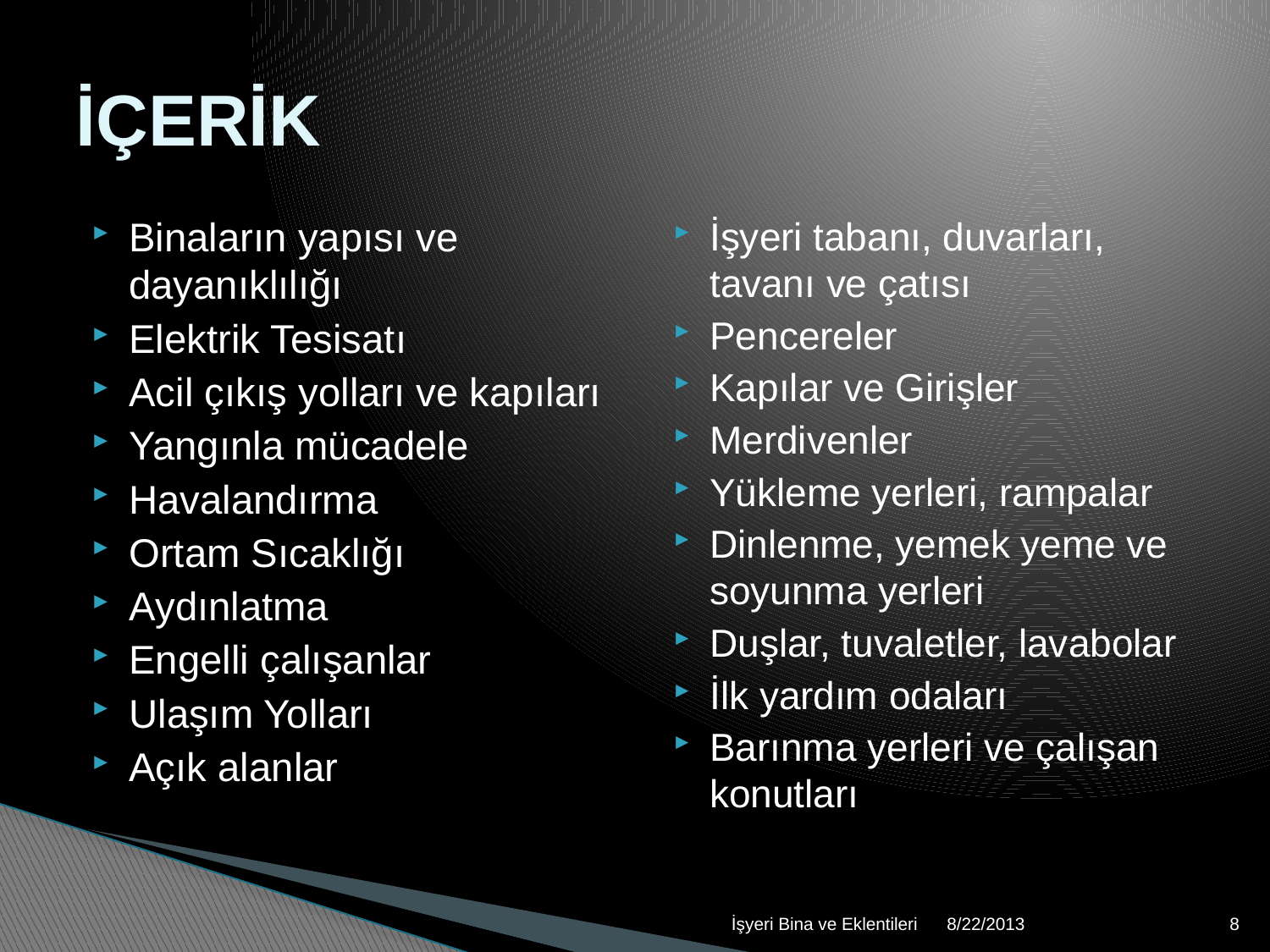

# İÇERİK
Binaların yapısı ve dayanıklılığı
Elektrik Tesisatı
Acil çıkış yolları ve kapıları
Yangınla mücadele
Havalandırma
Ortam Sıcaklığı
Aydınlatma
Engelli çalışanlar
Ulaşım Yolları
Açık alanlar

İşyeri tabanı, duvarları, tavanı ve çatısı
Pencereler
Kapılar ve Girişler
Merdivenler
Yükleme yerleri, rampalar
Dinlenme, yemek yeme ve soyunma yerleri
Duşlar, tuvaletler, lavabolar
İlk yardım odaları
Barınma yerleri ve çalışan konutları

İşyeri Bina ve Eklentileri
8/22/2013
8